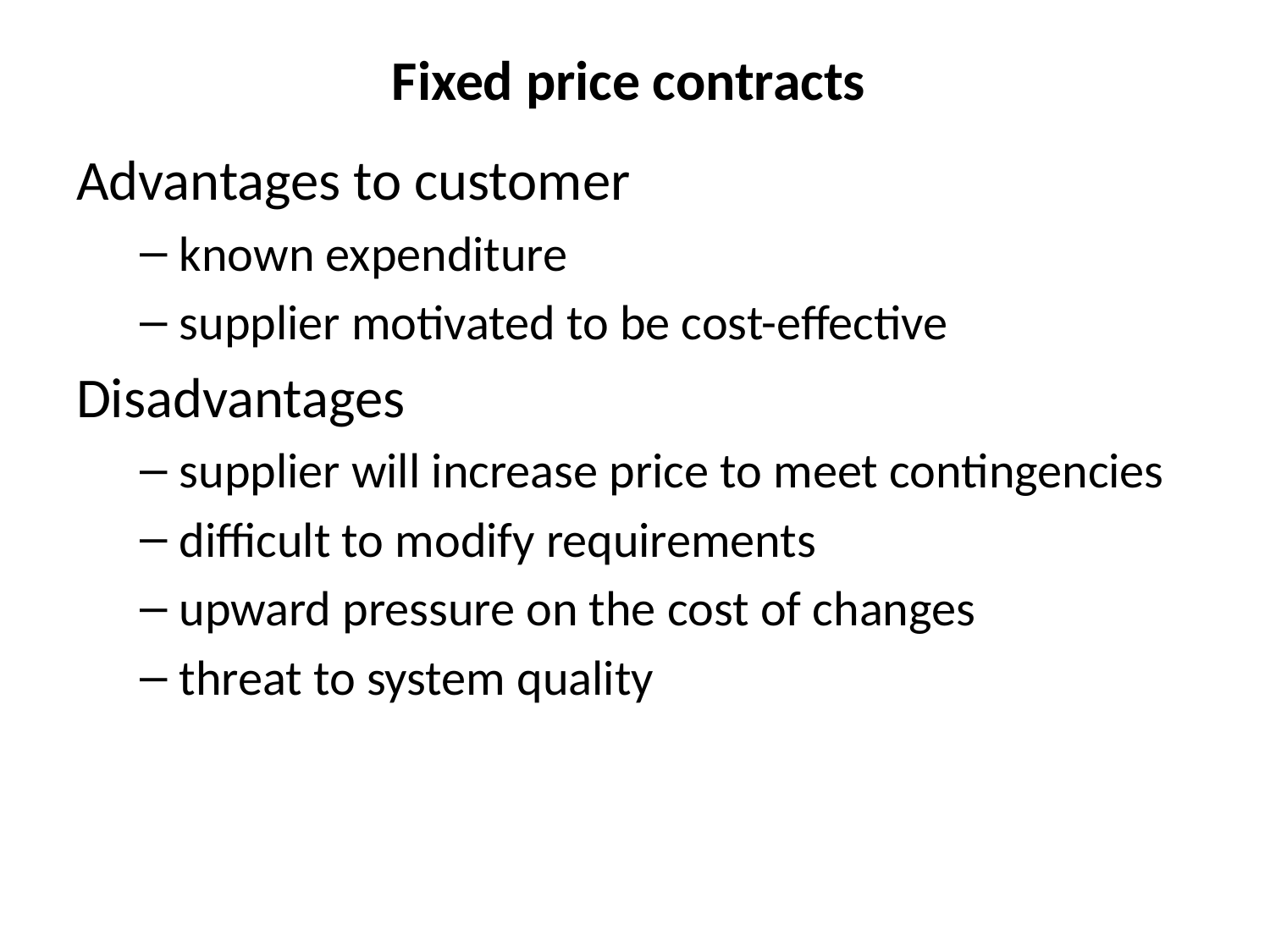

# Fixed price contracts
Advantages to customer
known expenditure
supplier motivated to be cost-effective
Disadvantages
supplier will increase price to meet contingencies
difficult to modify requirements
upward pressure on the cost of changes
threat to system quality